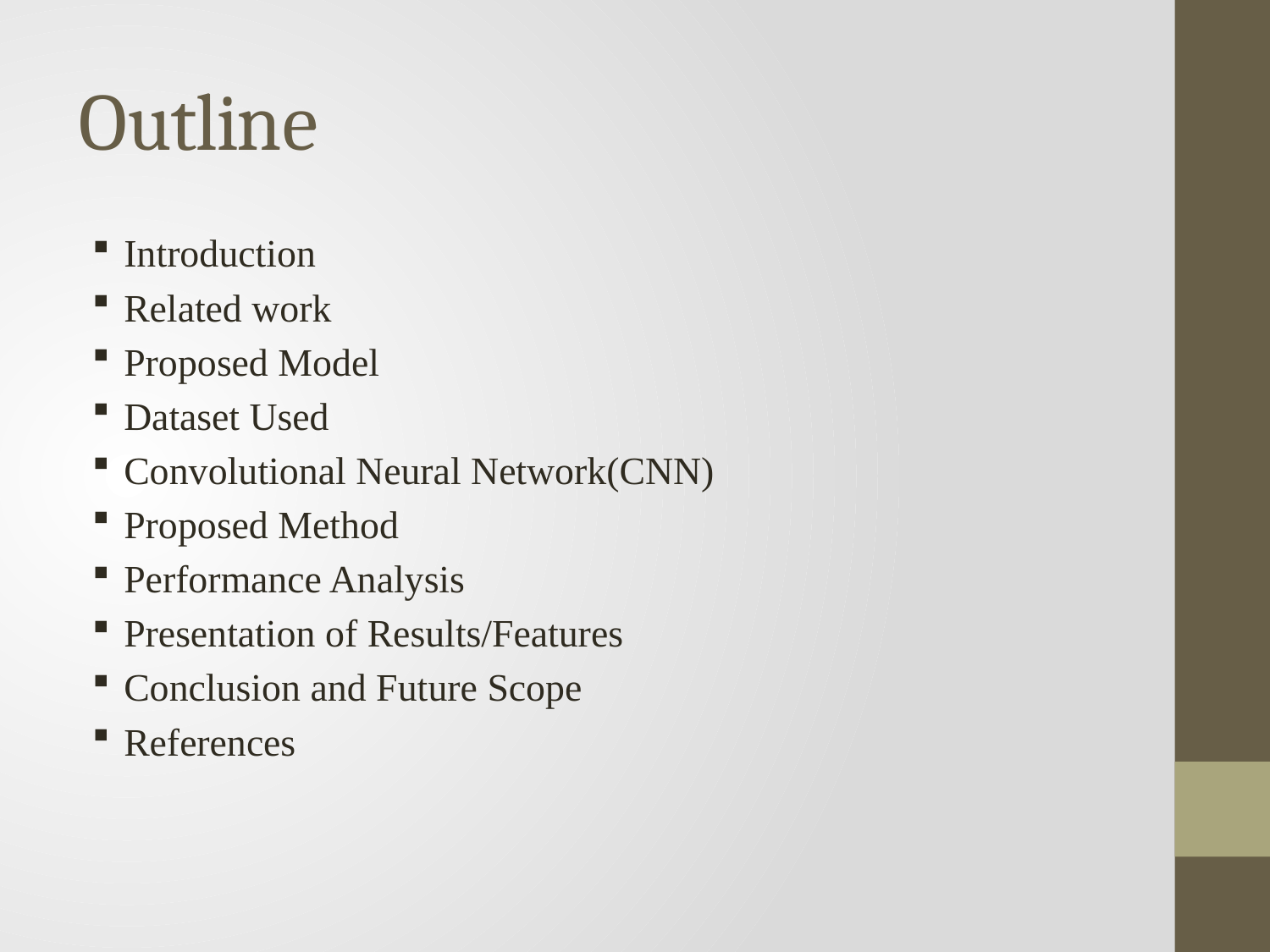

# Outline
Introduction
Related work
Proposed Model
Dataset Used
Convolutional Neural Network(CNN)
Proposed Method
Performance Analysis
Presentation of Results/Features
Conclusion and Future Scope
References